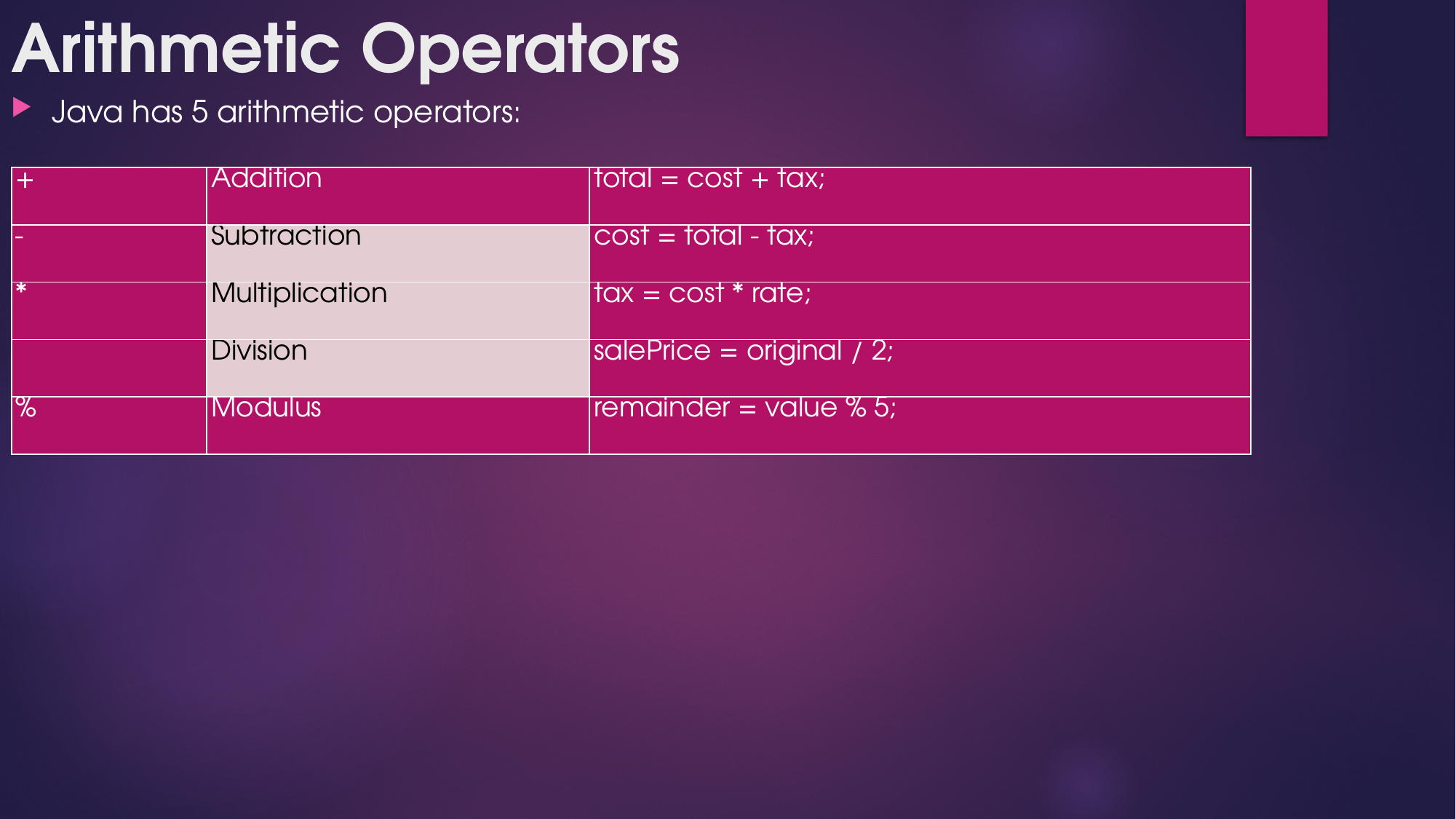

# Arithmetic Operators
Java has 5 arithmetic operators:

| + | Addition | total = cost + tax; |
| --- | --- | --- |
| - | Subtraction | cost = total - tax; |
| \* | Multiplication | tax = cost \* rate; |
|  | Division | salePrice = original / 2; |
| % | Modulus | remainder = value % 5; |